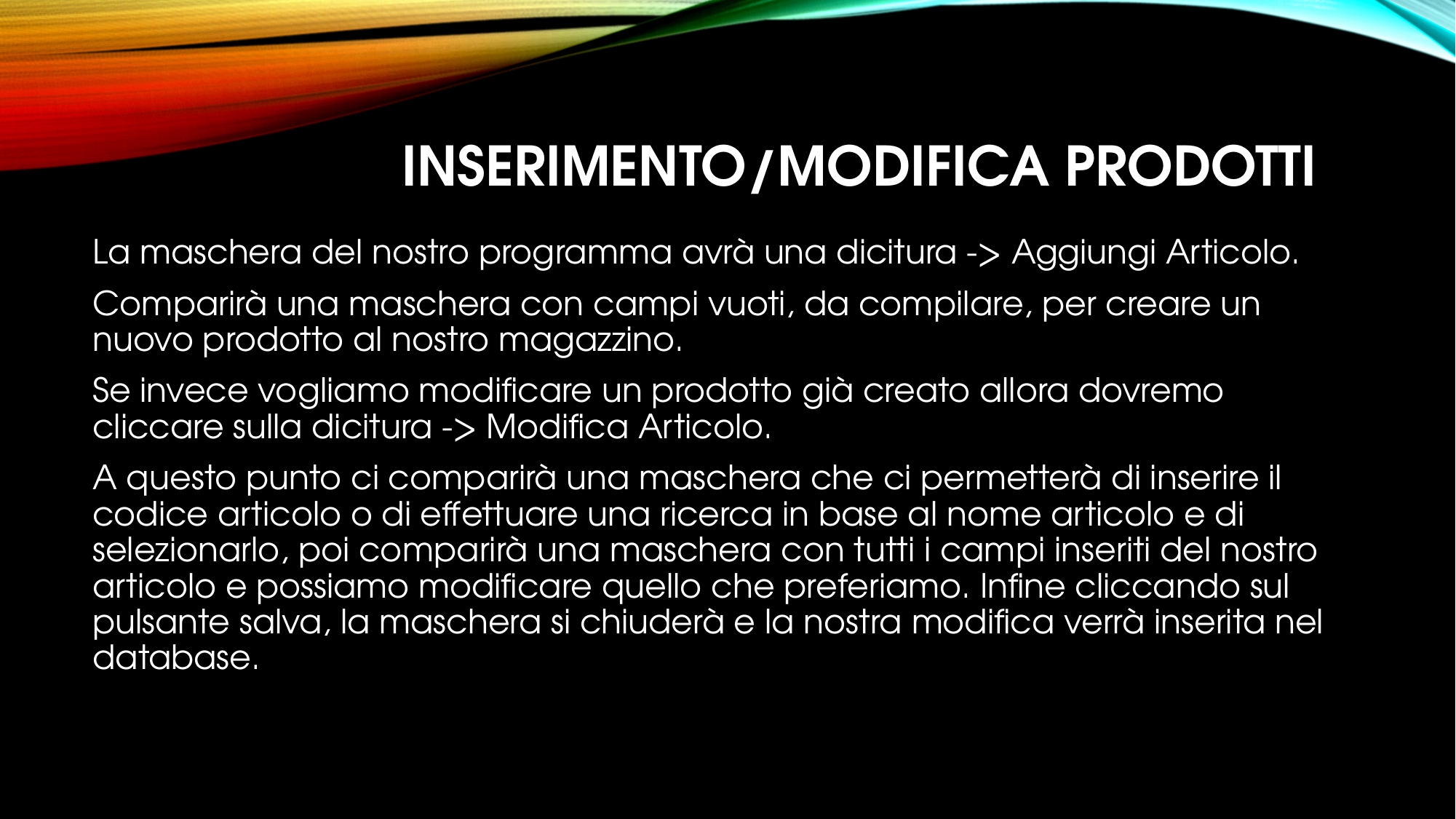

# Inserimento/modifica prodotti
La maschera del nostro programma avrà una dicitura -> Aggiungi Articolo.
Comparirà una maschera con campi vuoti, da compilare, per creare un nuovo prodotto al nostro magazzino.
Se invece vogliamo modificare un prodotto già creato allora dovremo cliccare sulla dicitura -> Modifica Articolo.
A questo punto ci comparirà una maschera che ci permetterà di inserire il codice articolo o di effettuare una ricerca in base al nome articolo e di selezionarlo, poi comparirà una maschera con tutti i campi inseriti del nostro articolo e possiamo modificare quello che preferiamo. Infine cliccando sul pulsante salva, la maschera si chiuderà e la nostra modifica verrà inserita nel database.